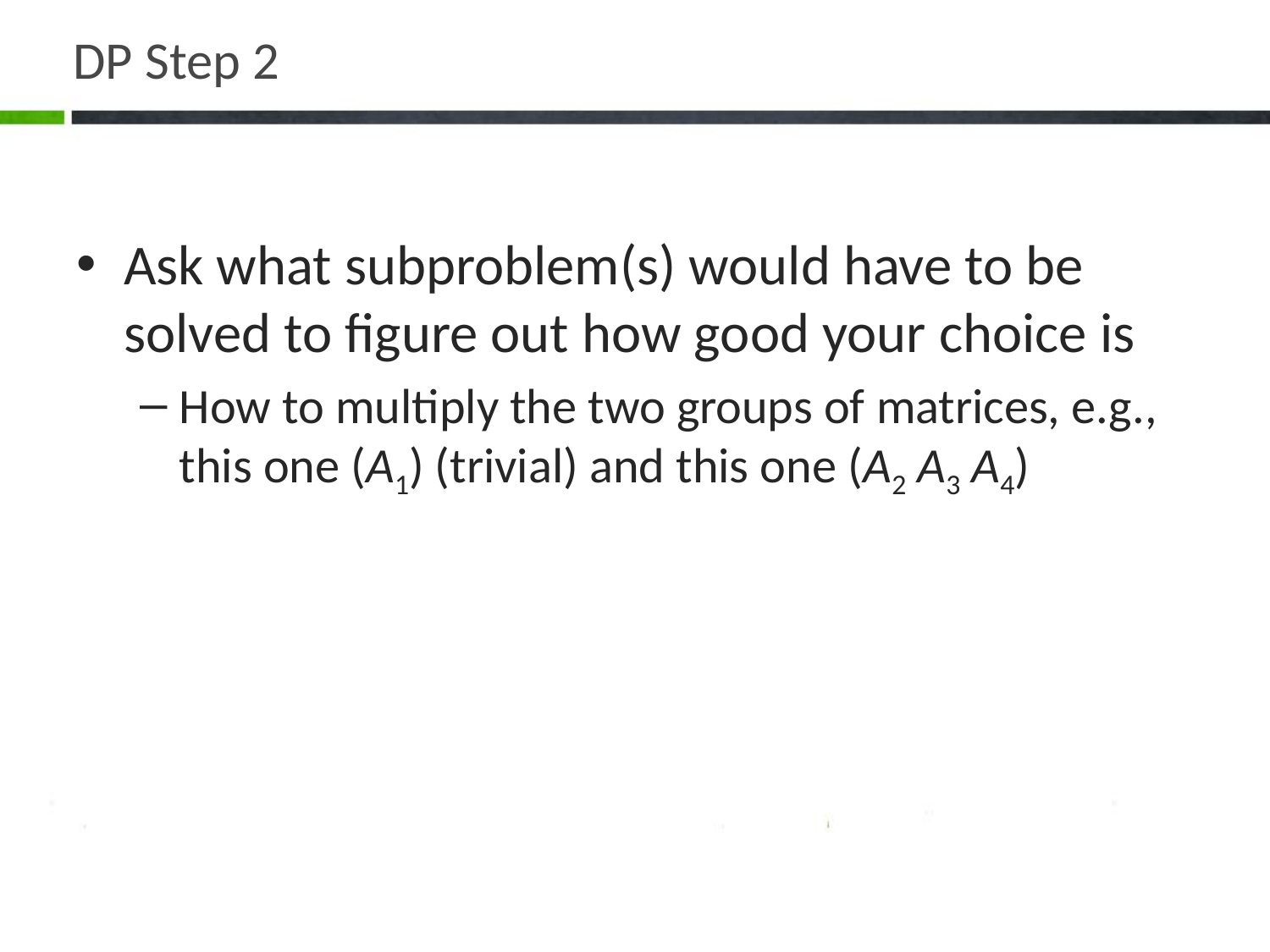

# DP Step 2
Ask what subproblem(s) would have to be solved to figure out how good your choice is
How to multiply the two groups of matrices, e.g., this one (A1) (trivial) and this one (A2 A3 A4)